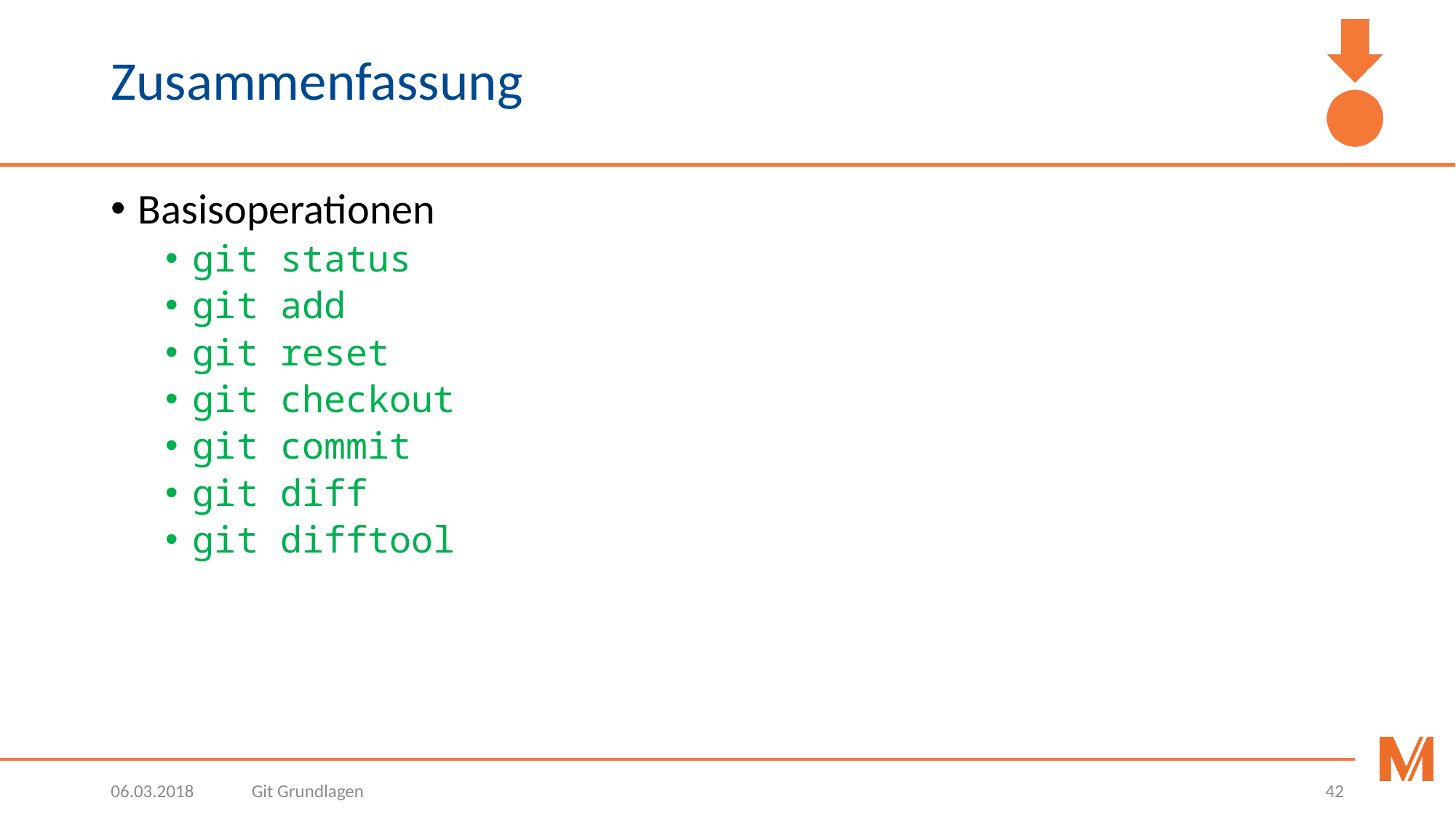

# Zusammenfassung
Basisoperationen
git status
git add
git reset
git checkout
git commit
git diff
git difftool

06.03.2018
Git Grundlagen
42